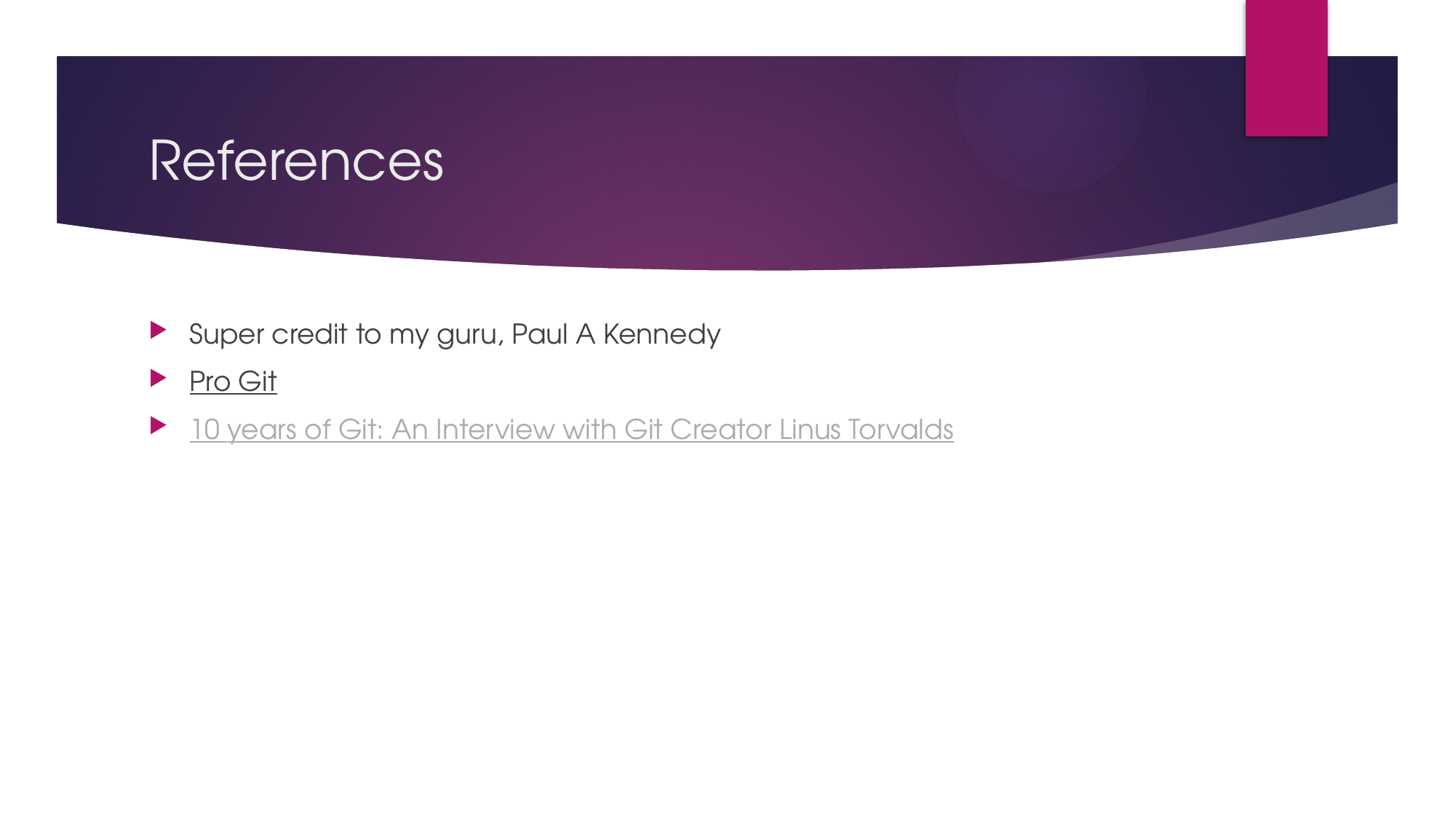

# References
Super credit to my guru, Paul A Kennedy
Pro Git
10 years of Git: An Interview with Git Creator Linus Torvalds